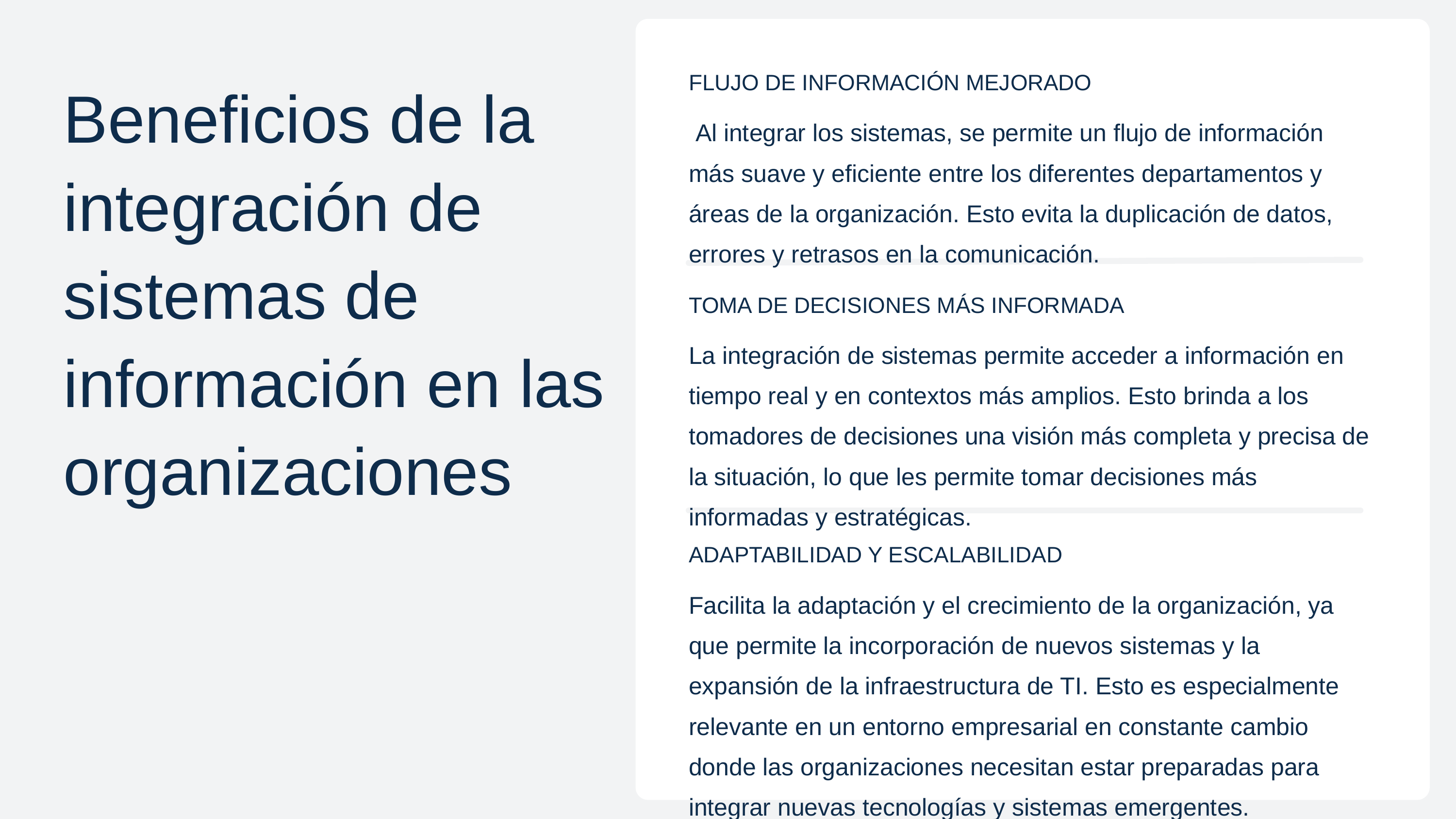

FLUJO DE INFORMACIÓN MEJORADO
 Al integrar los sistemas, se permite un flujo de información más suave y eficiente entre los diferentes departamentos y áreas de la organización. Esto evita la duplicación de datos, errores y retrasos en la comunicación.
Beneficios de la integración de sistemas de información en las organizaciones
TOMA DE DECISIONES MÁS INFORMADA
La integración de sistemas permite acceder a información en tiempo real y en contextos más amplios. Esto brinda a los tomadores de decisiones una visión más completa y precisa de la situación, lo que les permite tomar decisiones más informadas y estratégicas.
ADAPTABILIDAD Y ESCALABILIDAD
Facilita la adaptación y el crecimiento de la organización, ya que permite la incorporación de nuevos sistemas y la expansión de la infraestructura de TI. Esto es especialmente relevante en un entorno empresarial en constante cambio donde las organizaciones necesitan estar preparadas para integrar nuevas tecnologías y sistemas emergentes.